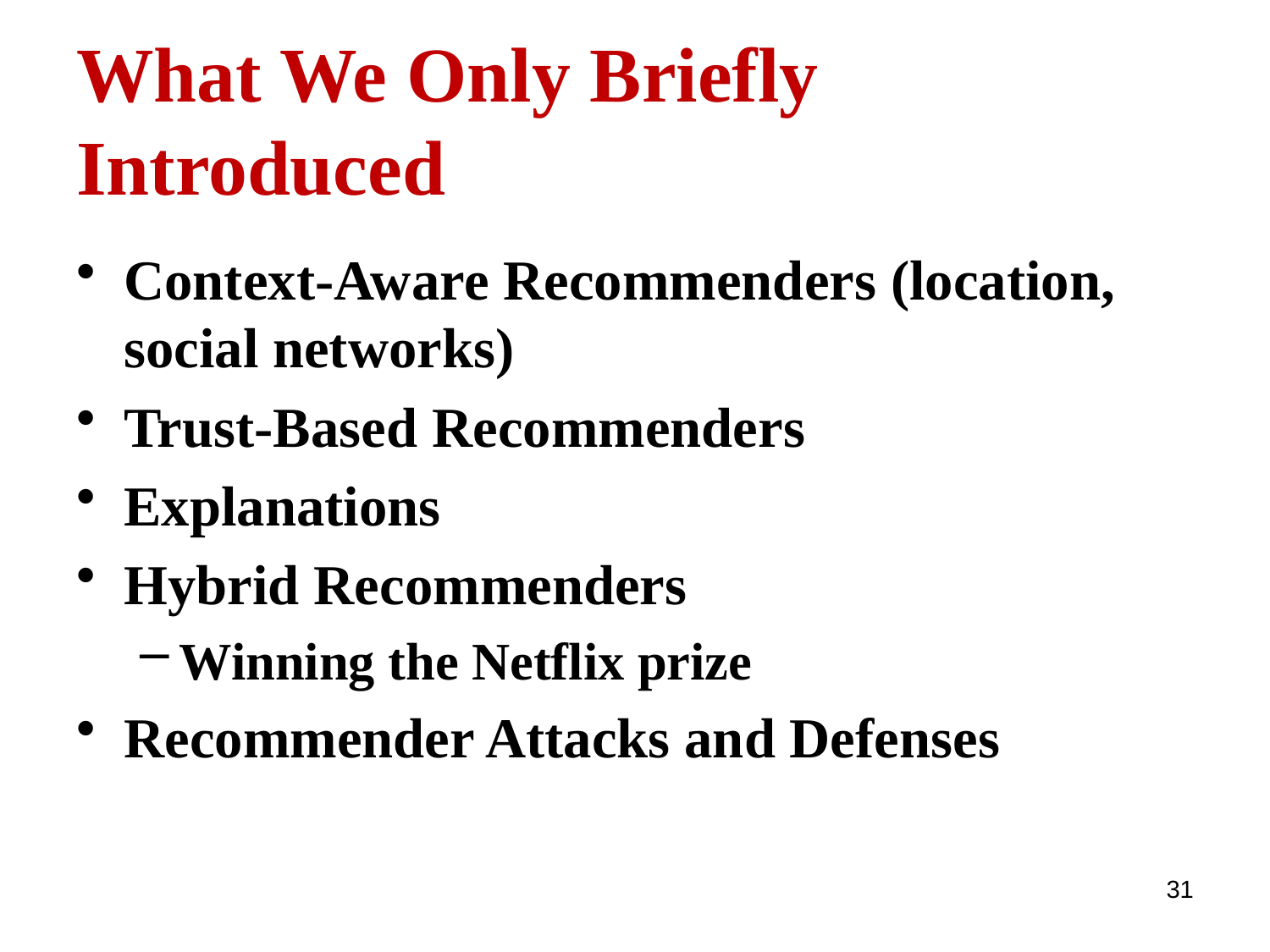

# What We Only Briefly Introduced
Context-Aware Recommenders (location, social networks)
Trust-Based Recommenders
Explanations
Hybrid Recommenders
Winning the Netflix prize
Recommender Attacks and Defenses
31